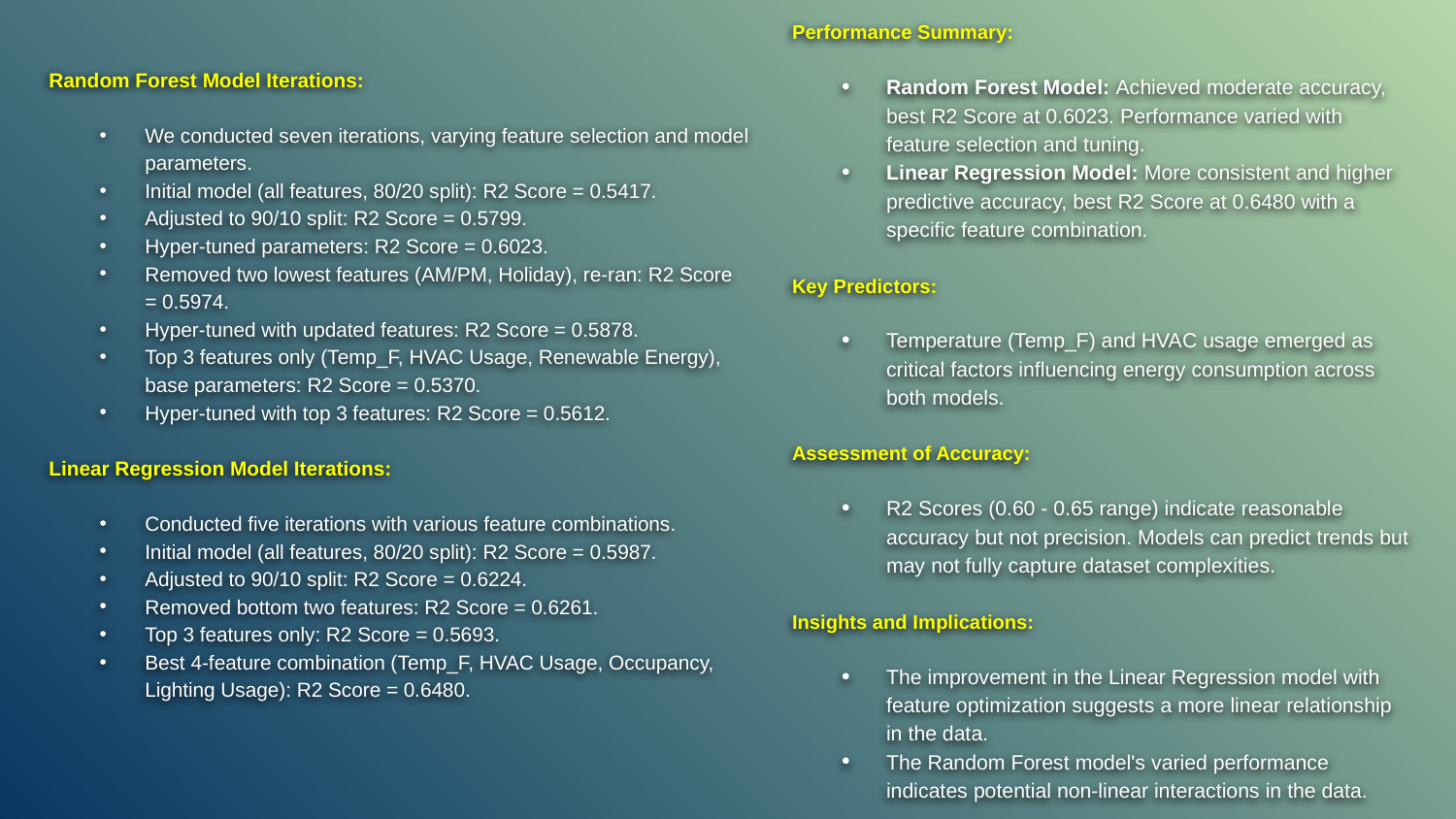

Performance Summary:

Random Forest Model: Achieved moderate accuracy, best R2 Score at 0.6023. Performance varied with feature selection and tuning.
Linear Regression Model: More consistent and higher predictive accuracy, best R2 Score at 0.6480 with a specific feature combination.

Key Predictors:

Temperature (Temp_F) and HVAC usage emerged as critical factors influencing energy consumption across both models.

Assessment of Accuracy:

R2 Scores (0.60 - 0.65 range) indicate reasonable accuracy but not precision. Models can predict trends but may not fully capture dataset complexities.

Insights and Implications:

The improvement in the Linear Regression model with feature optimization suggests a more linear relationship in the data.
The Random Forest model's varied performance indicates potential non-linear interactions in the data.
Random Forest Model Iterations:

We conducted seven iterations, varying feature selection and model parameters.
Initial model (all features, 80/20 split): R2 Score = 0.5417.
Adjusted to 90/10 split: R2 Score = 0.5799.
Hyper-tuned parameters: R2 Score = 0.6023.
Removed two lowest features (AM/PM, Holiday), re-ran: R2 Score = 0.5974.
Hyper-tuned with updated features: R2 Score = 0.5878.
Top 3 features only (Temp_F, HVAC Usage, Renewable Energy), base parameters: R2 Score = 0.5370.
Hyper-tuned with top 3 features: R2 Score = 0.5612.

Linear Regression Model Iterations:

Conducted five iterations with various feature combinations.
Initial model (all features, 80/20 split): R2 Score = 0.5987.
Adjusted to 90/10 split: R2 Score = 0.6224.
Removed bottom two features: R2 Score = 0.6261.
Top 3 features only: R2 Score = 0.5693.
Best 4-feature combination (Temp_F, HVAC Usage, Occupancy, Lighting Usage): R2 Score = 0.6480.